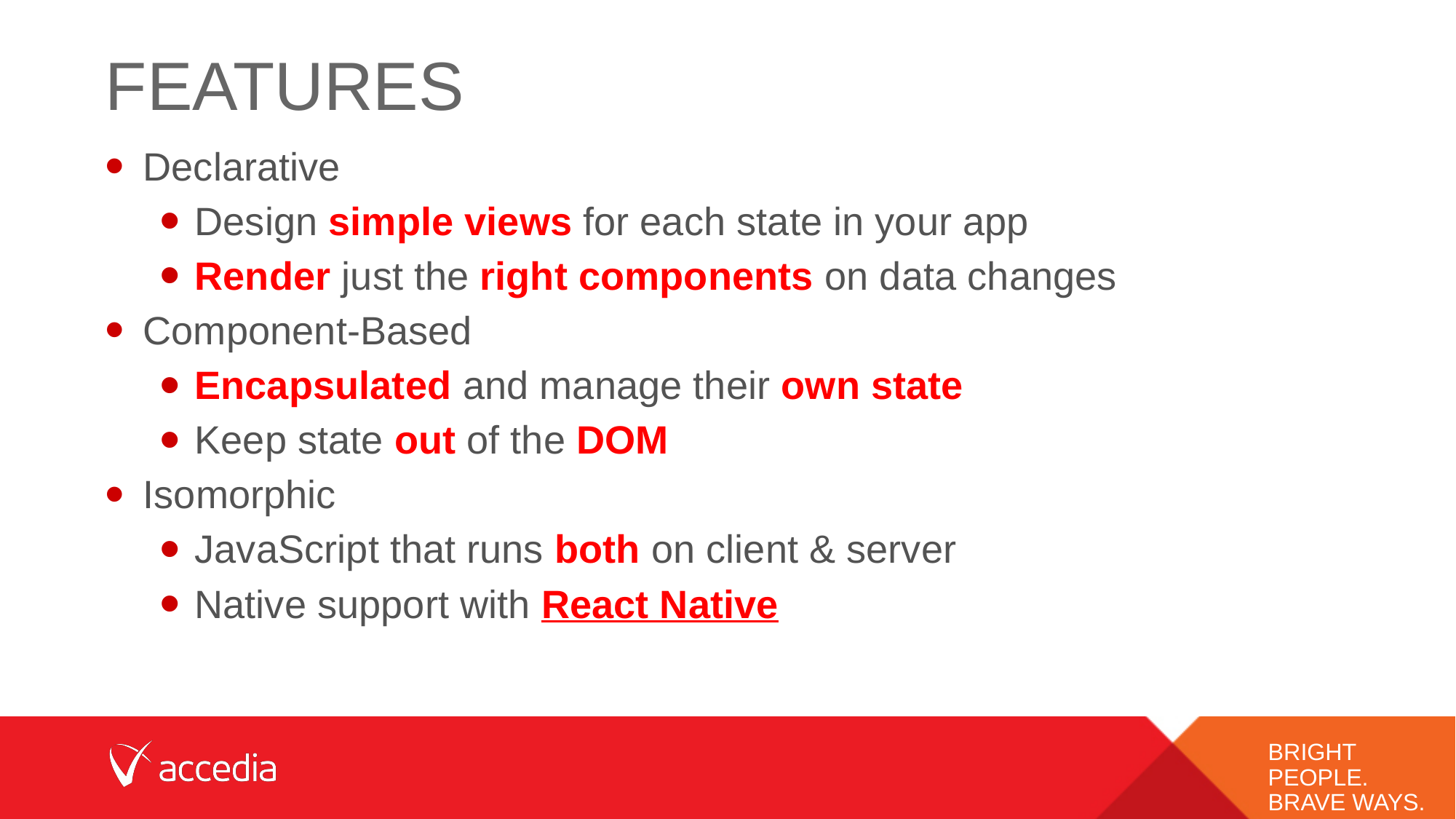

# Features
Declarative
Design simple views for each state in your app
Render just the right components on data changes
Component-Based
Encapsulated and manage their own state
Keep state out of the DOM
Isomorphic
JavaScript that runs both on client & server
Native support with React Native